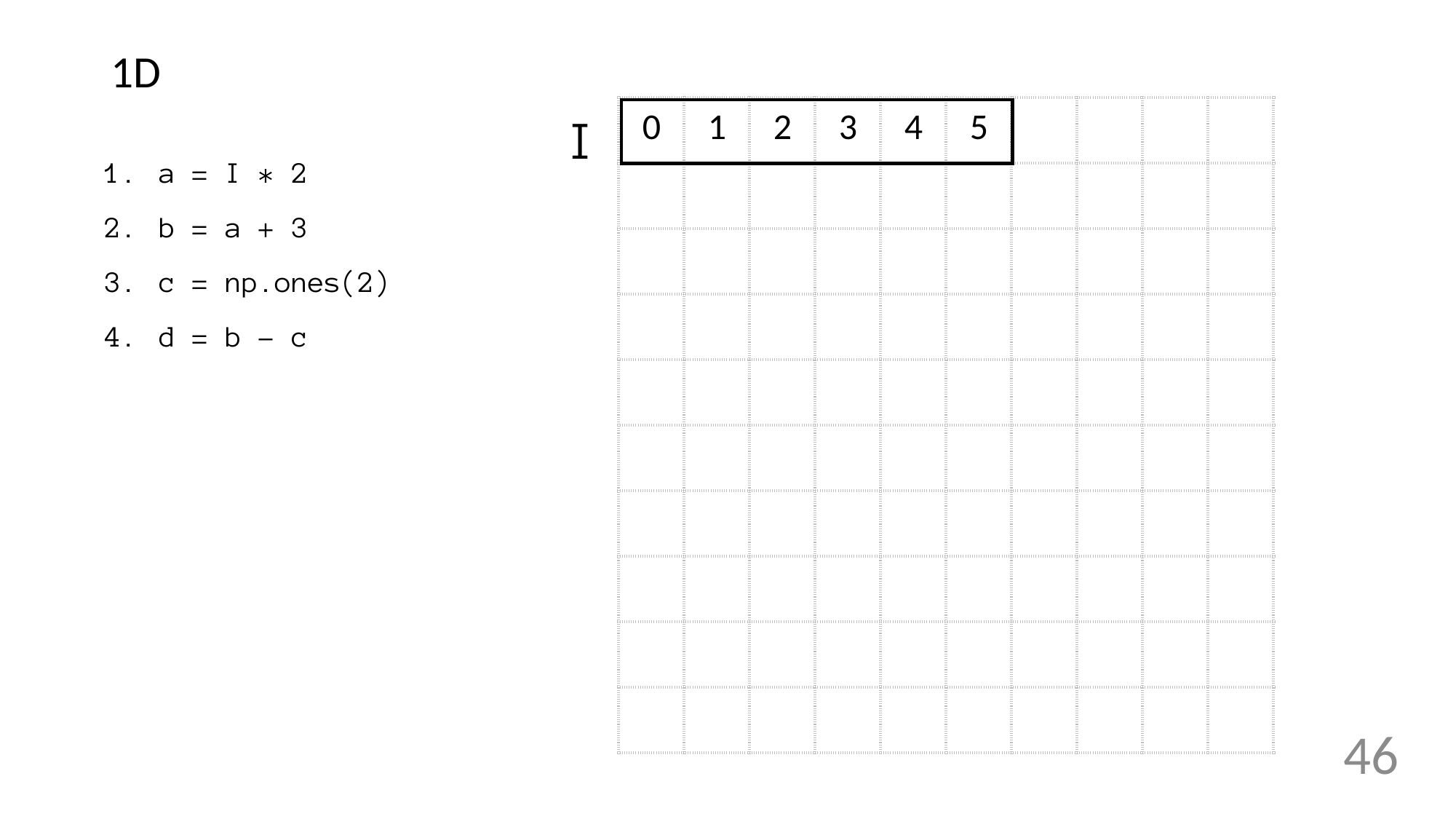

# 1D
| 0 | 1 | 2 | 3 | 4 | 5 |  |  |  |  |
| --- | --- | --- | --- | --- | --- | --- | --- | --- | --- |
|  |  |  |  |  |  |  |  |  |  |
|  |  |  |  |  |  |  |  |  |  |
|  |  |  |  |  |  |  |  |  |  |
|  |  |  |  |  |  |  |  |  |  |
|  |  |  |  |  |  |  |  |  |  |
|  |  |  |  |  |  |  |  |  |  |
|  |  |  |  |  |  |  |  |  |  |
|  |  |  |  |  |  |  |  |  |  |
|  |  |  |  |  |  |  |  |  |  |
I

a = I * 2
b = a + 3
c = np.ones(2)
d = b - c

46